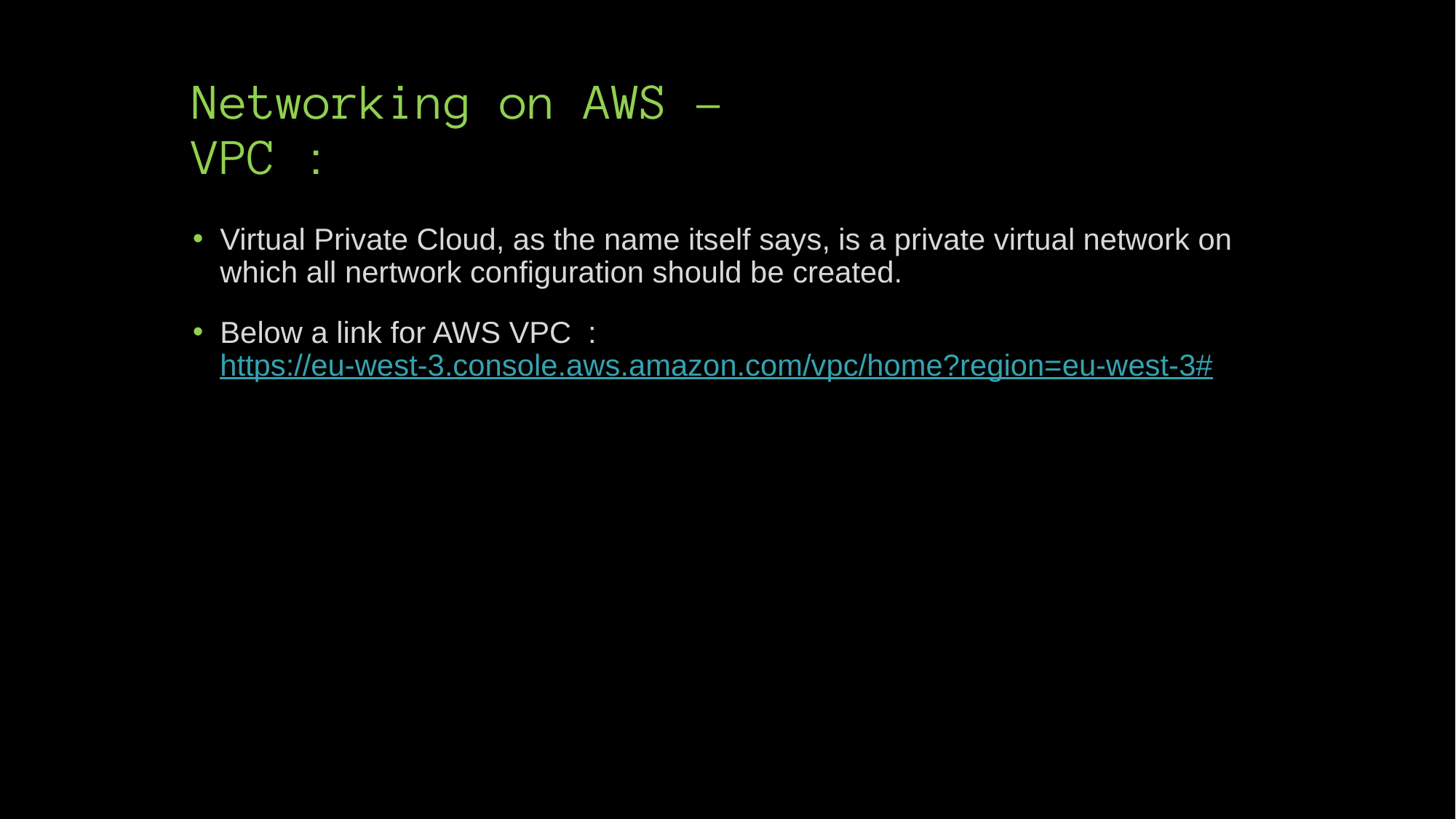

# Networking on AWS – VPC :
Virtual Private Cloud, as the name itself says, is a private virtual network on which all nertwork configuration should be created.
Below a link for AWS VPC  : https://eu-west-3.console.aws.amazon.com/vpc/home?region=eu-west-3#